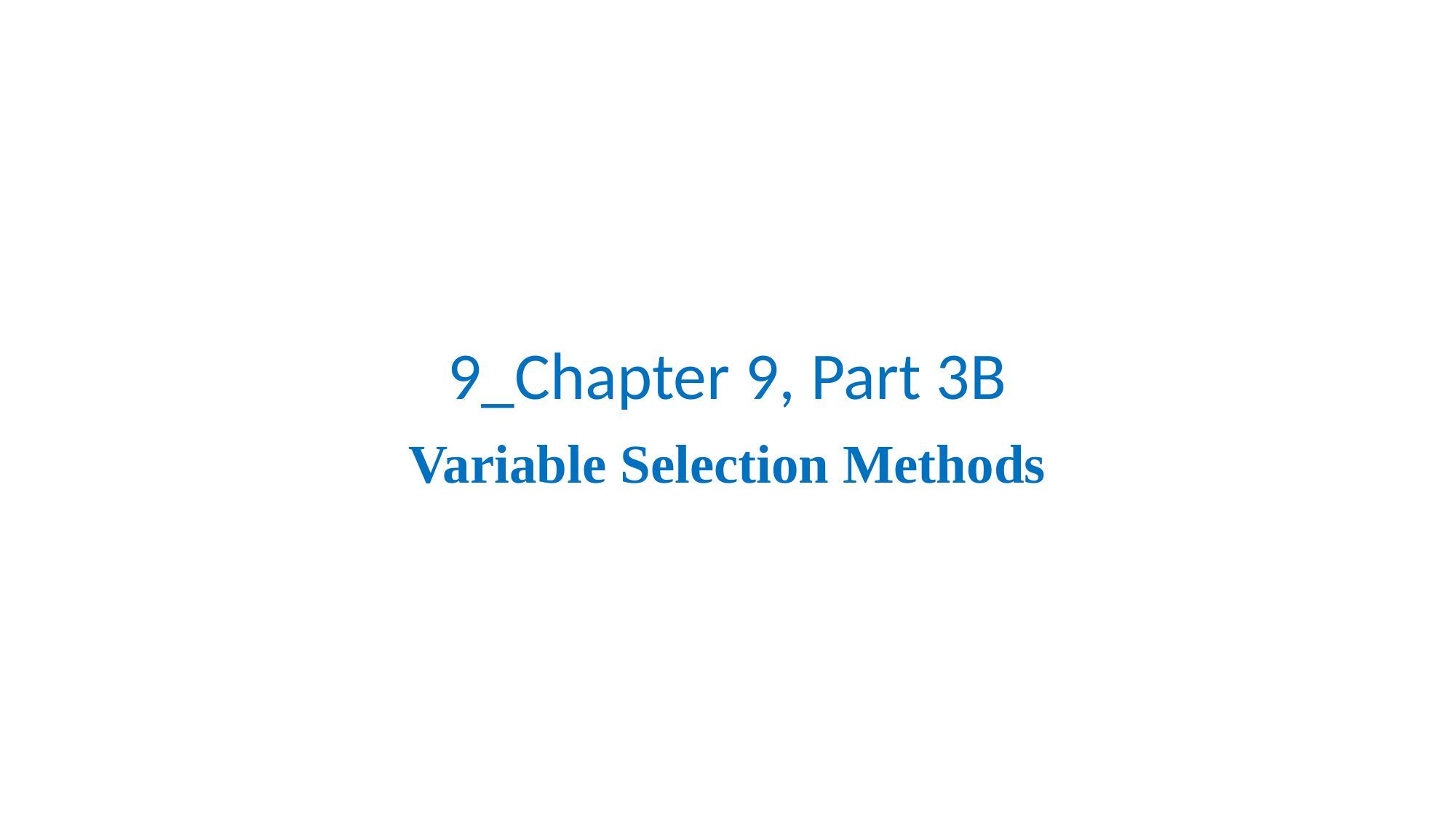

# 9_Chapter 9, Part 3B
Variable Selection Methods